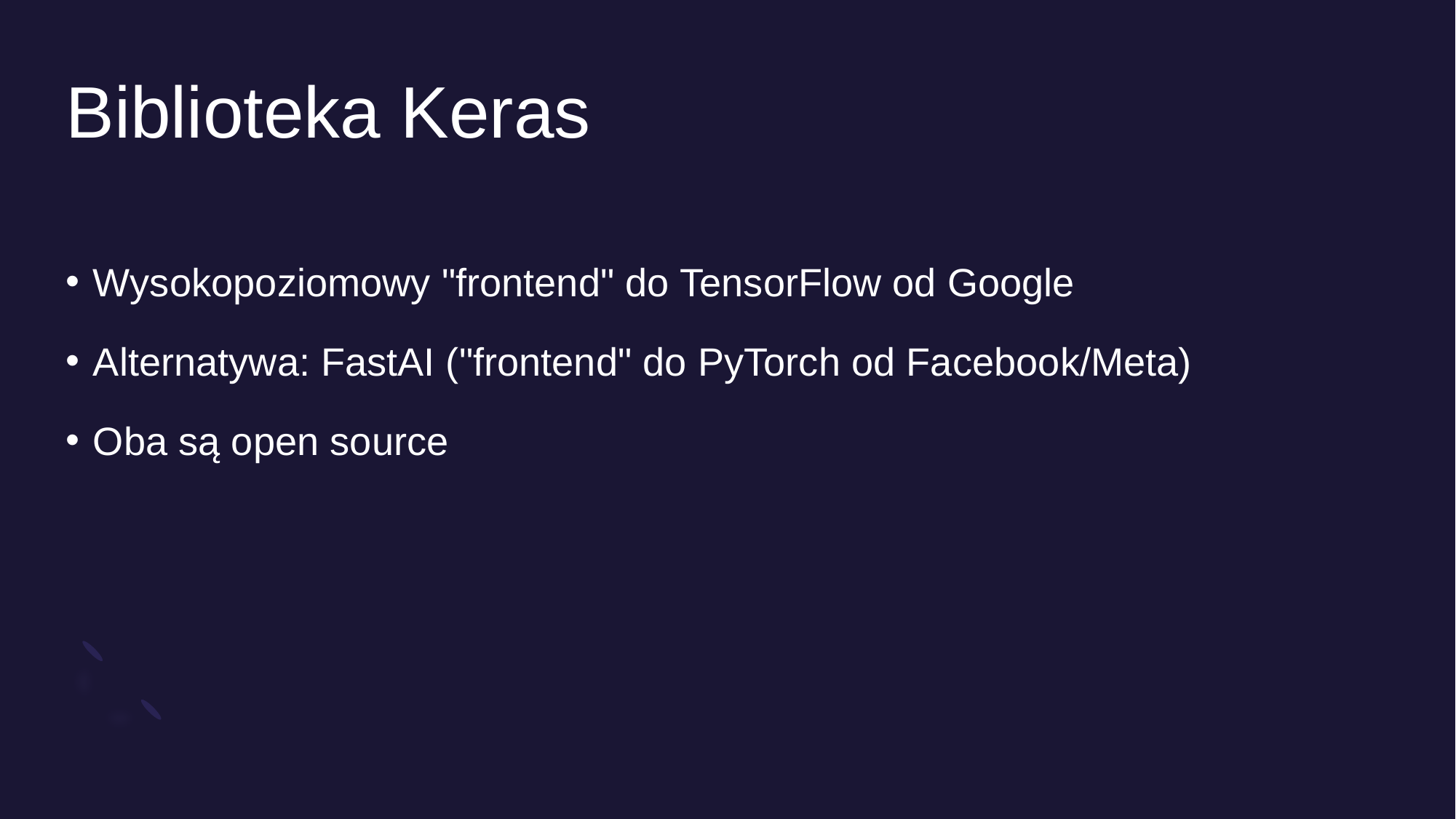

# Biblioteka Keras
Wysokopoziomowy "frontend" do TensorFlow od Google
Alternatywa: FastAI ("frontend" do PyTorch od Facebook/Meta)
Oba są open source